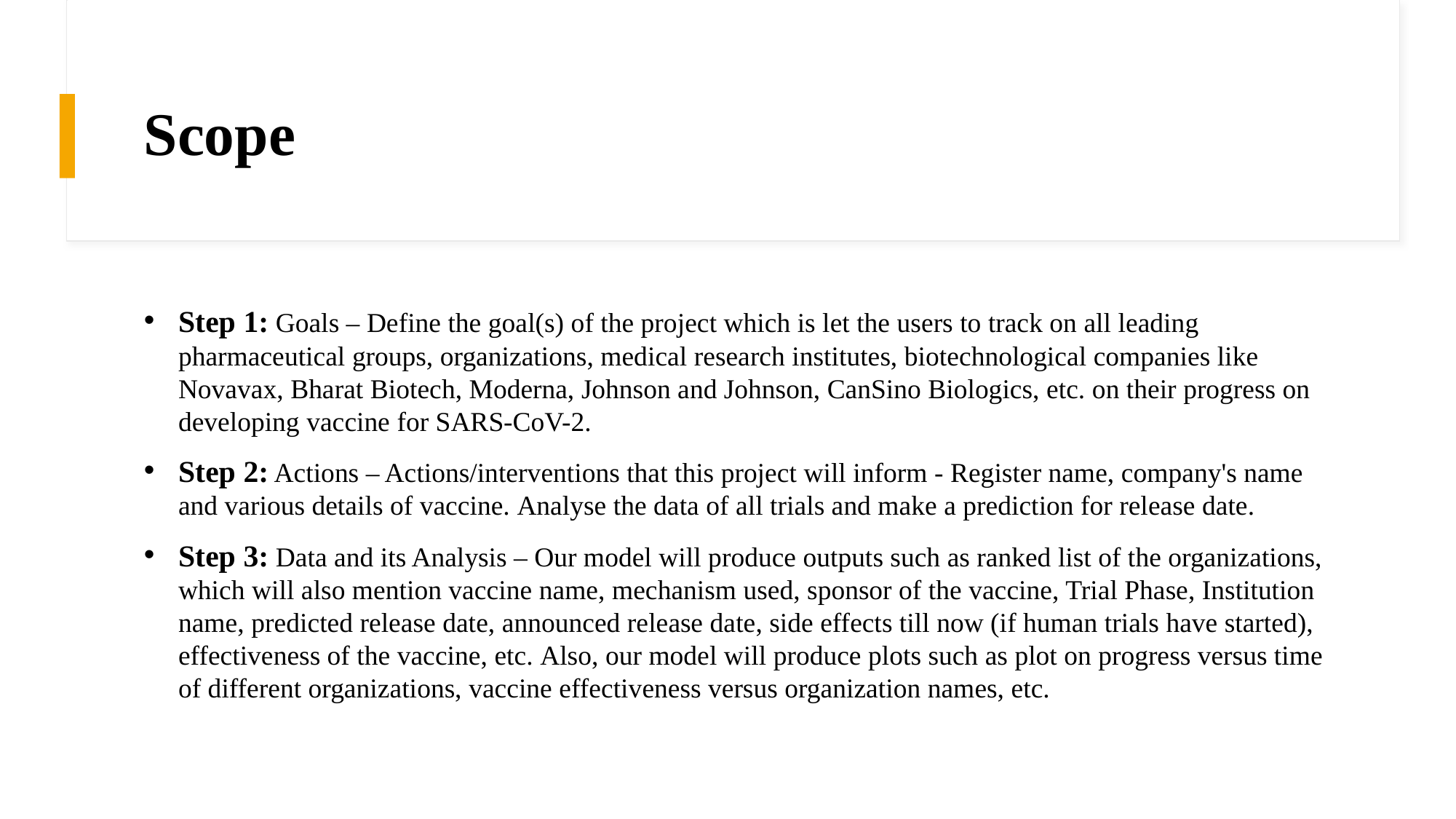

# Scope
Step 1: Goals – Define the goal(s) of the project which is let the users to track on all leading pharmaceutical groups, organizations, medical research institutes, biotechnological companies like Novavax, Bharat Biotech, Moderna, Johnson and Johnson, CanSino Biologics, etc. on their progress on developing vaccine for SARS-CoV-2.
Step 2: Actions – Actions/interventions that this project will inform - Register name, company's name and various details of vaccine. Analyse the data of all trials and make a prediction for release date.
Step 3: Data and its Analysis – Our model will produce outputs such as ranked list of the organizations, which will also mention vaccine name, mechanism used, sponsor of the vaccine, Trial Phase, Institution name, predicted release date, announced release date, side effects till now (if human trials have started), effectiveness of the vaccine, etc. Also, our model will produce plots such as plot on progress versus time of different organizations, vaccine effectiveness versus organization names, etc.